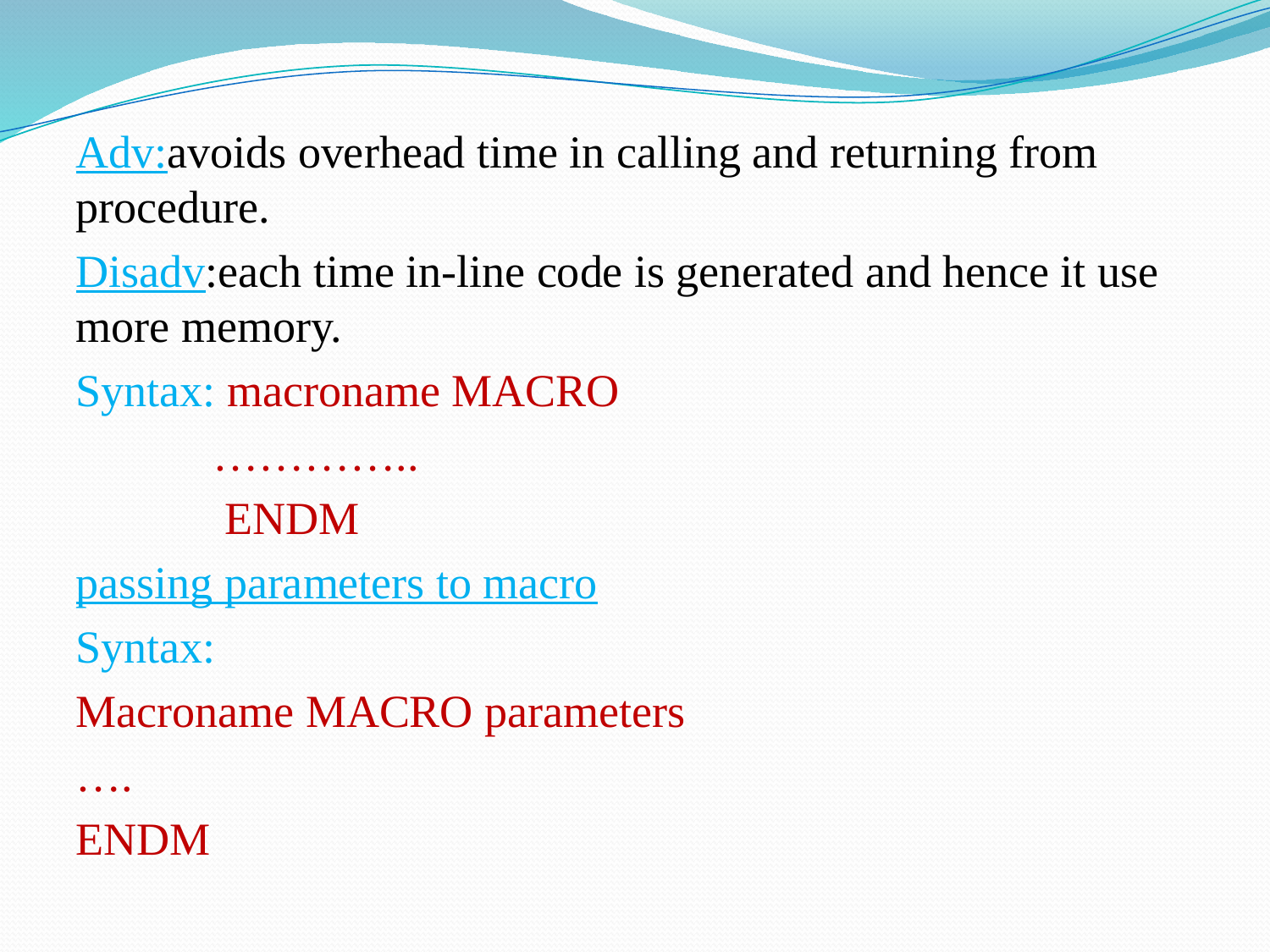

Adv:avoids overhead time in calling and returning from procedure.
Disadv:each time in-line code is generated and hence it use more memory.
Syntax: macroname MACRO
            …………..
             ENDM
passing parameters to macro
Syntax:
Macroname MACRO parameters
….
ENDM